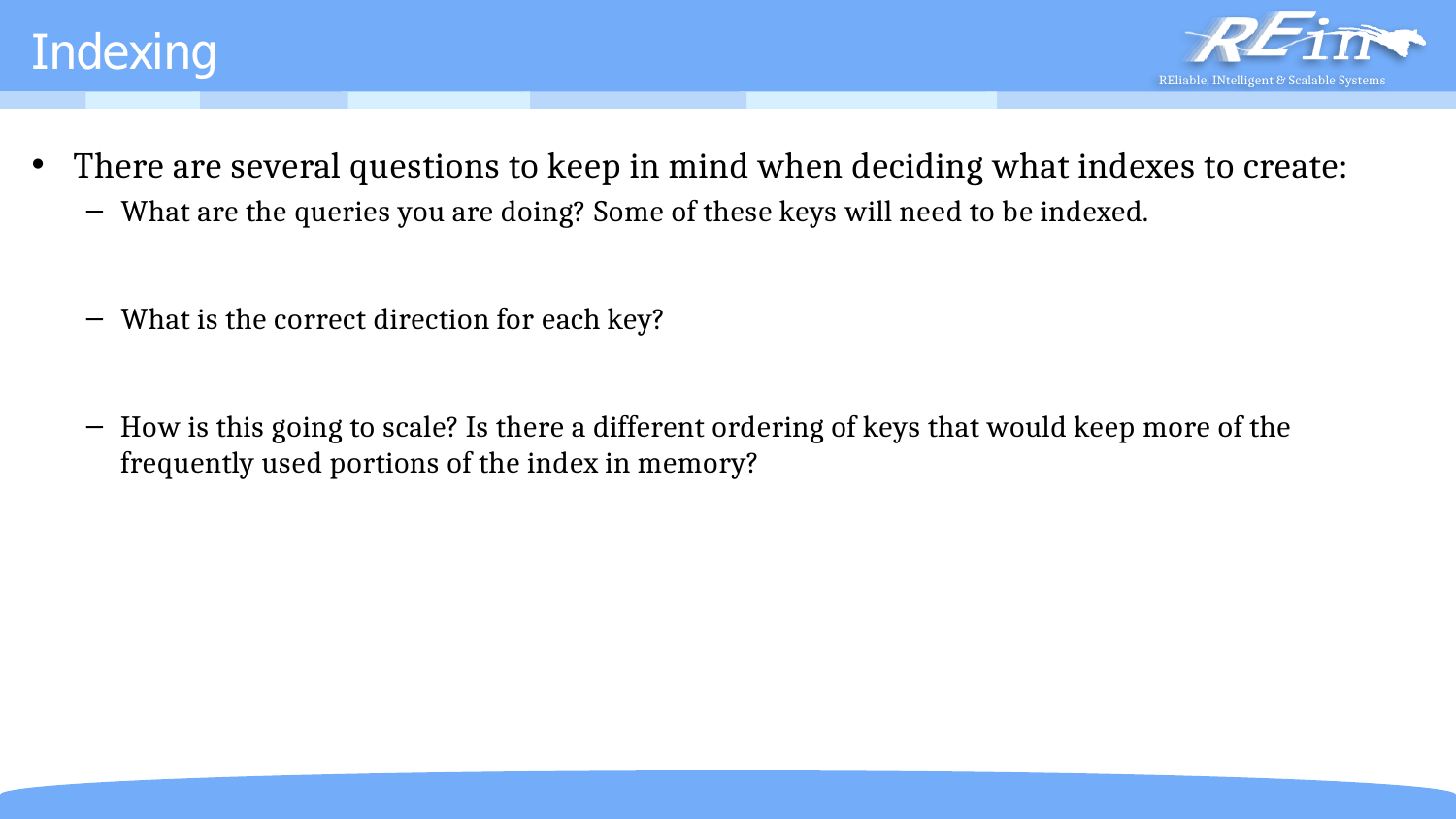

# Indexing
There are several questions to keep in mind when deciding what indexes to create:
What are the queries you are doing? Some of these keys will need to be indexed.

What is the correct direction for each key?

How is this going to scale? Is there a different ordering of keys that would keep more of the frequently used portions of the index in memory?
72